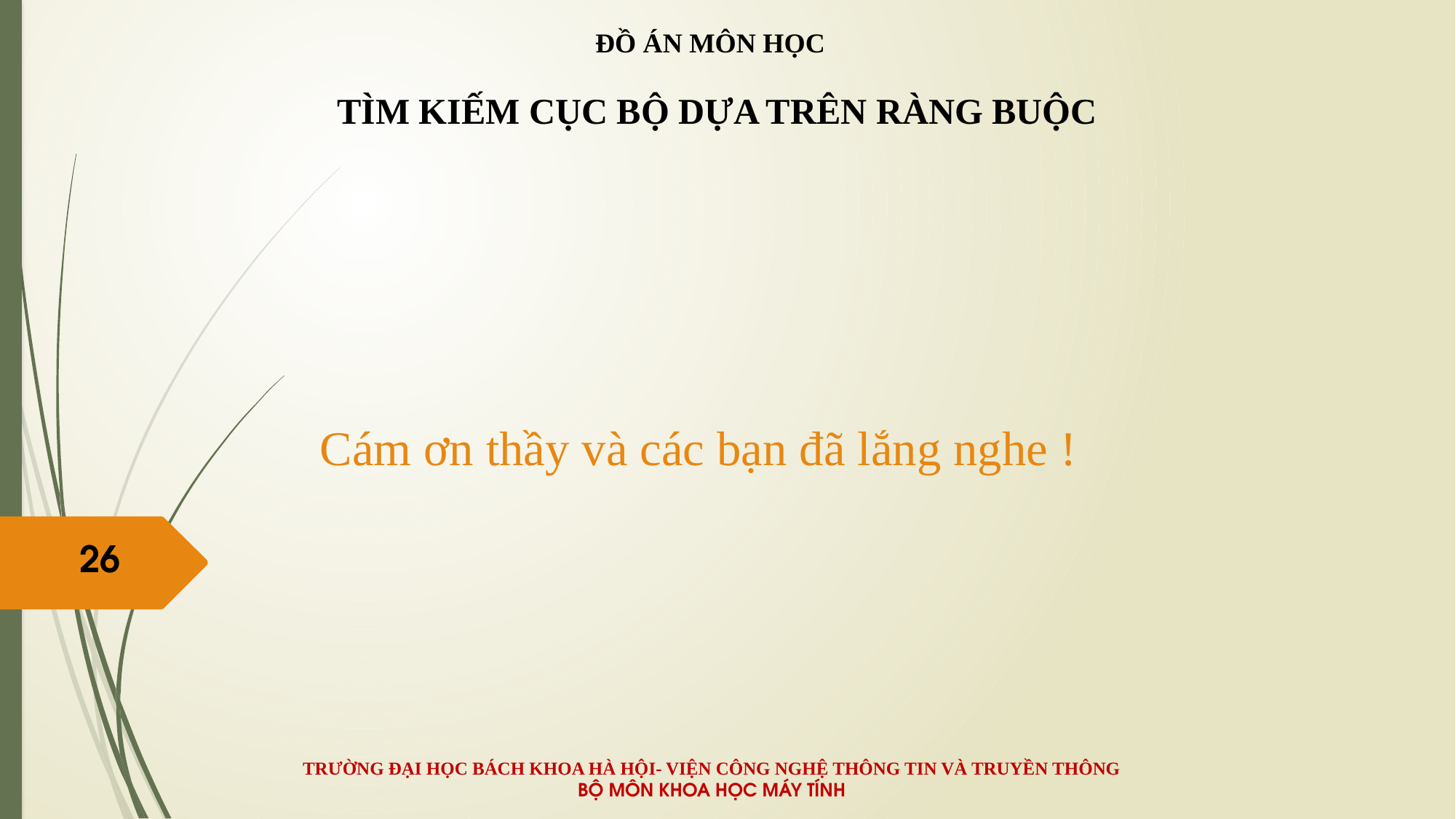

ĐỒ ÁN MÔN HỌC
TÌM KIẾM CỤC BỘ DỰA TRÊN RÀNG BUỘC
# Cám ơn thầy và các bạn đã lắng nghe !
26
TRƯỜNG ĐẠI HỌC BÁCH KHOA HÀ HỘI- VIỆN CÔNG NGHỆ THÔNG TIN VÀ TRUYỀN THÔNG
BỘ MÔN KHOA HỌC MÁY TÍNH